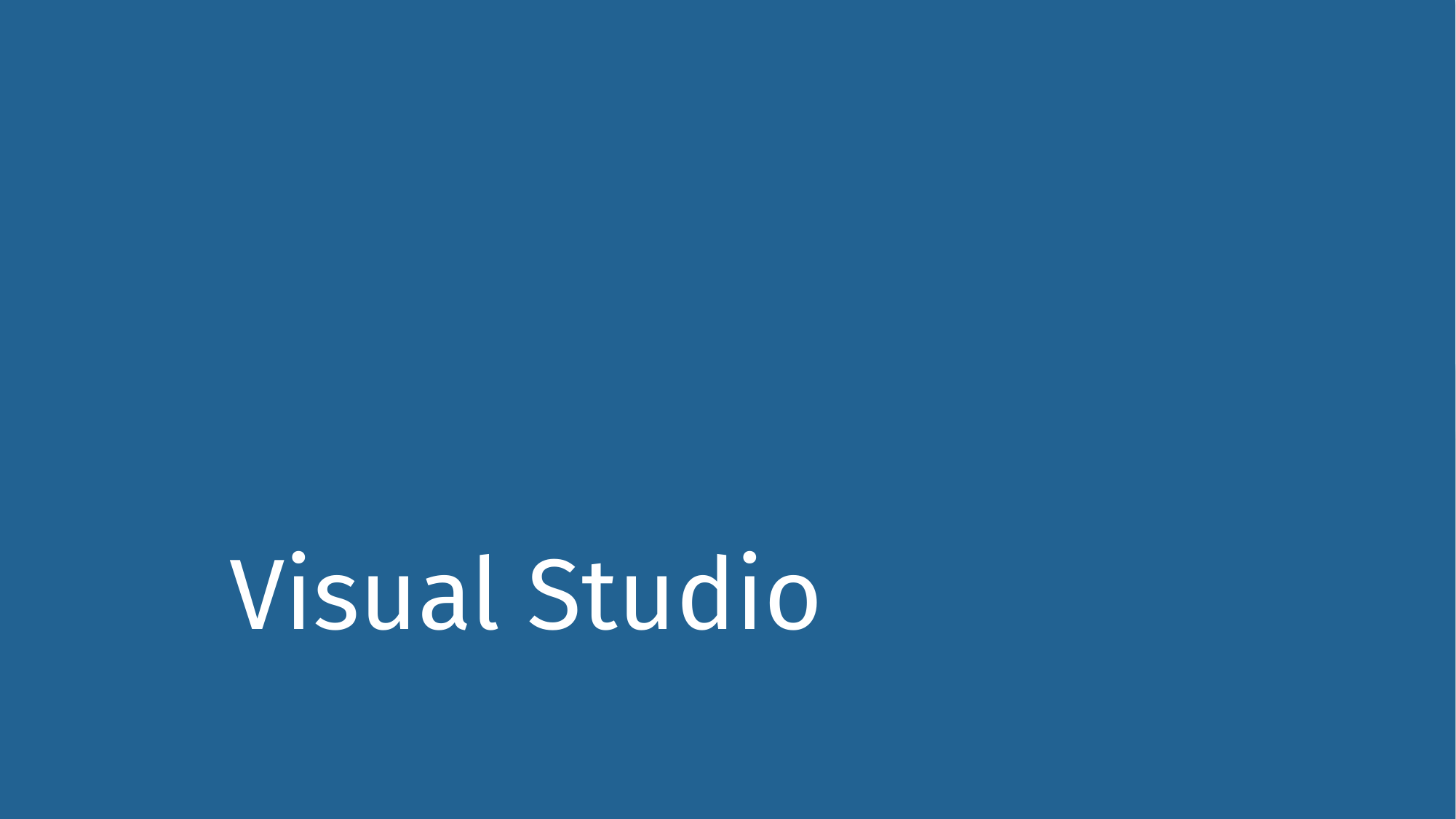

# Visual Studio
Automated framework with C#
Yury Alifanov
27 September 2021
4